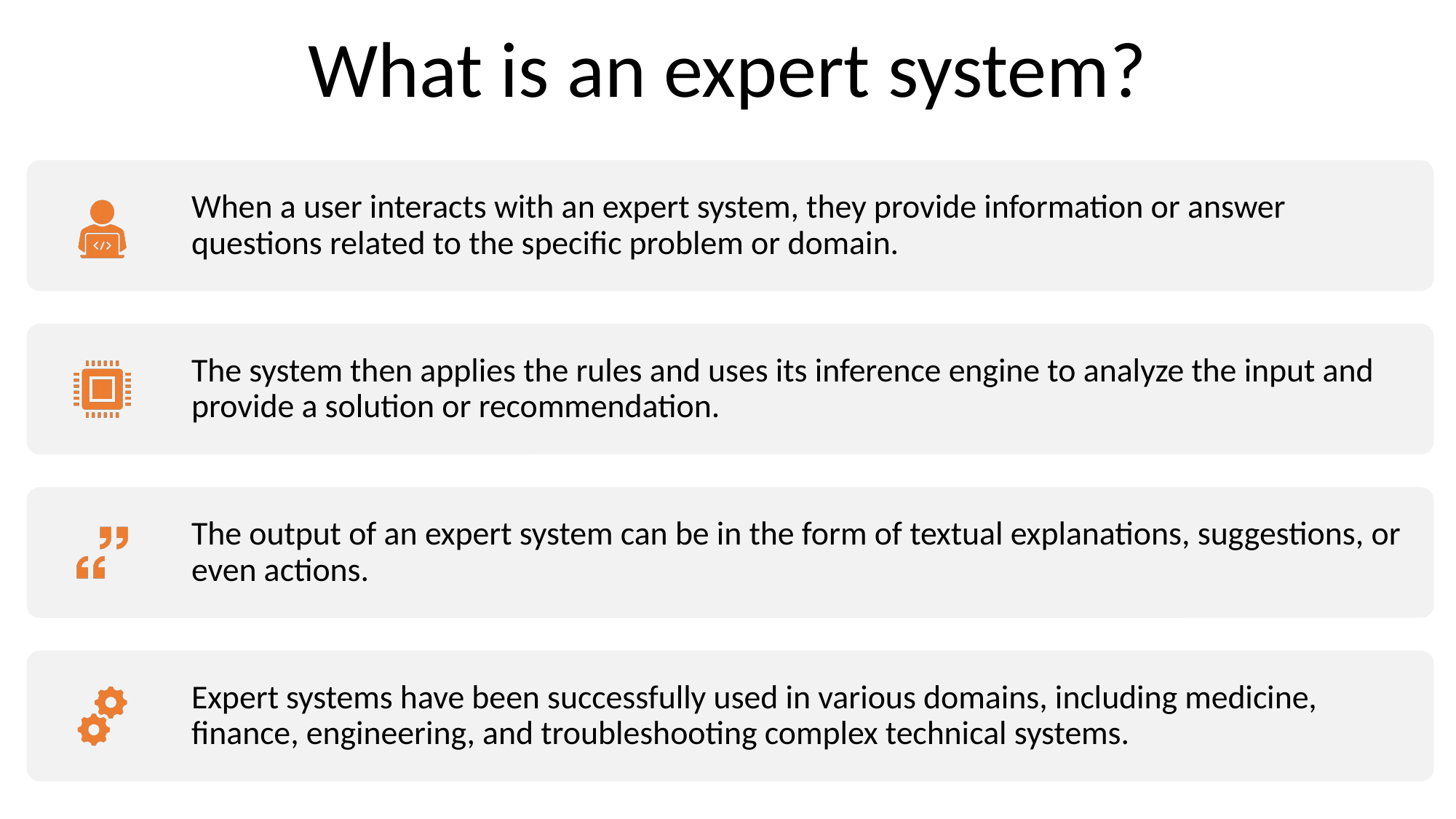

# What is an expert system?
When a user interacts with an expert system, they provide information or answer questions related to the specific problem or domain.
The system then applies the rules and uses its inference engine to analyze the input and provide a solution or recommendation.
The output of an expert system can be in the form of textual explanations, suggestions, or even actions.
Expert systems have been successfully used in various domains, including medicine, finance, engineering, and troubleshooting complex technical systems.